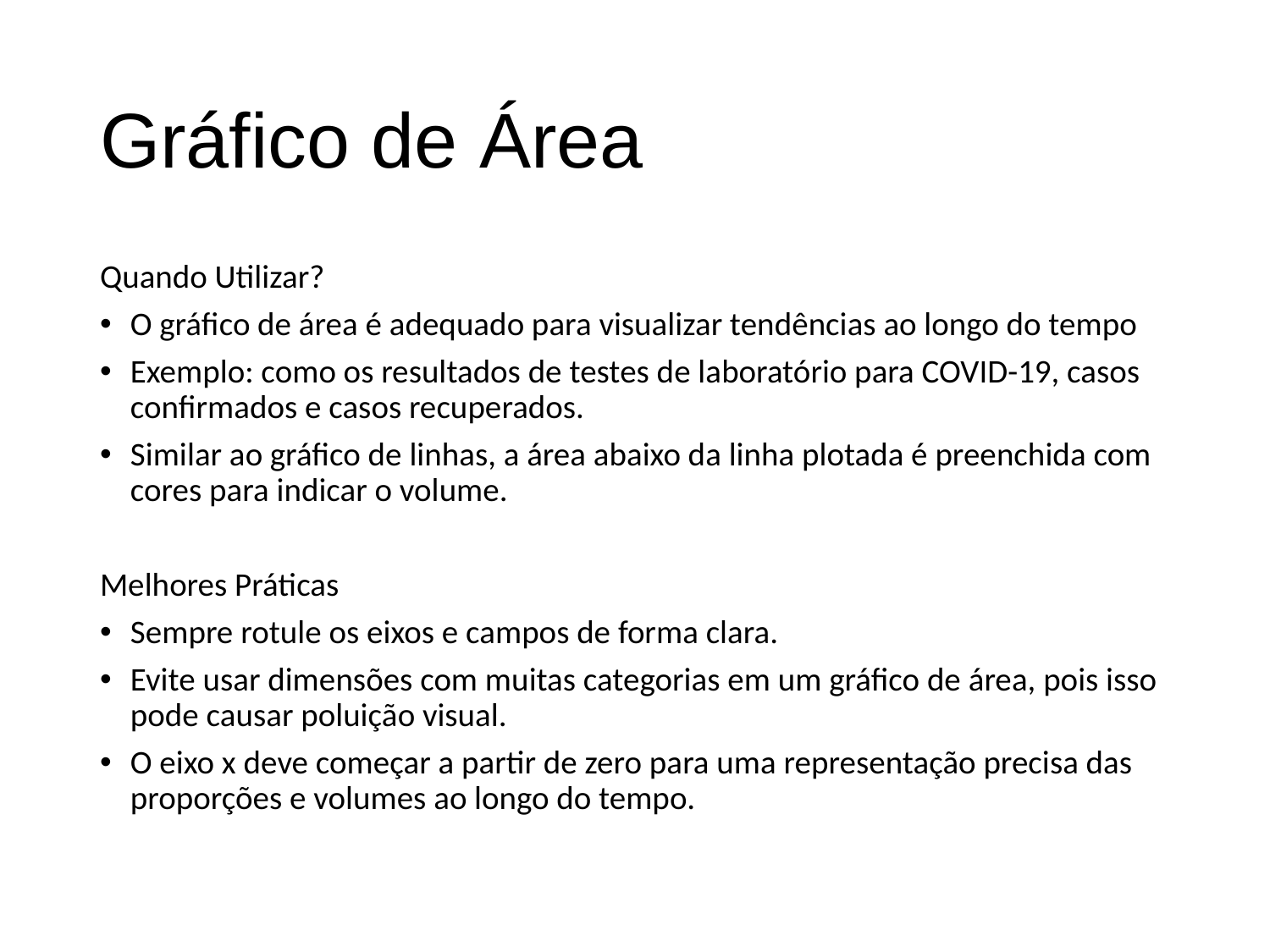

# Gráfico de Área
Quando Utilizar?
O gráfico de área é adequado para visualizar tendências ao longo do tempo
Exemplo: como os resultados de testes de laboratório para COVID-19, casos confirmados e casos recuperados.
Similar ao gráfico de linhas, a área abaixo da linha plotada é preenchida com cores para indicar o volume.

Melhores Práticas
Sempre rotule os eixos e campos de forma clara.
Evite usar dimensões com muitas categorias em um gráfico de área, pois isso pode causar poluição visual.
O eixo x deve começar a partir de zero para uma representação precisa das proporções e volumes ao longo do tempo.